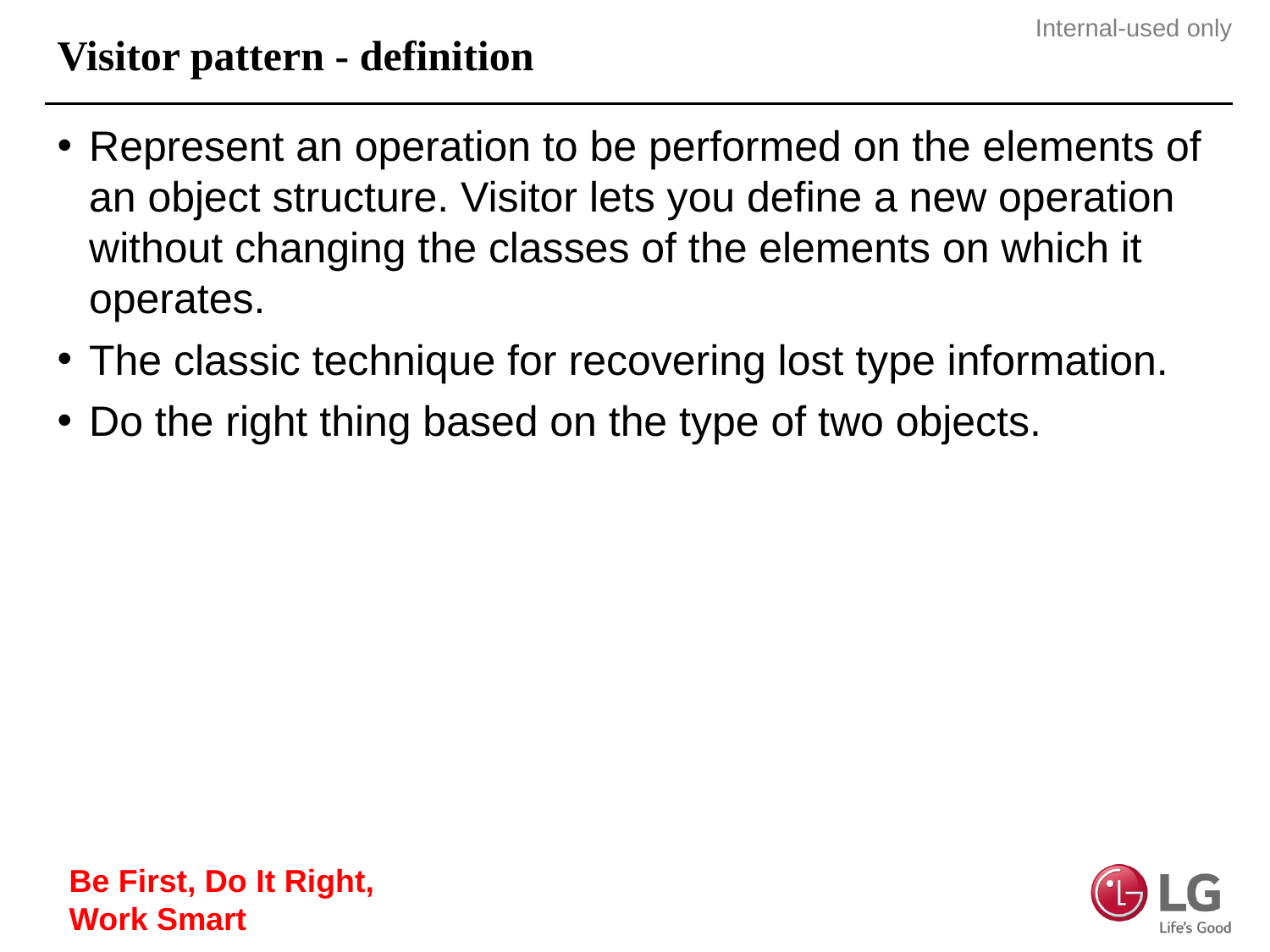

# Visitor pattern - definition
Represent an operation to be performed on the elements of an object structure. Visitor lets you define a new operation without changing the classes of the elements on which it operates.
The classic technique for recovering lost type information.
Do the right thing based on the type of two objects.